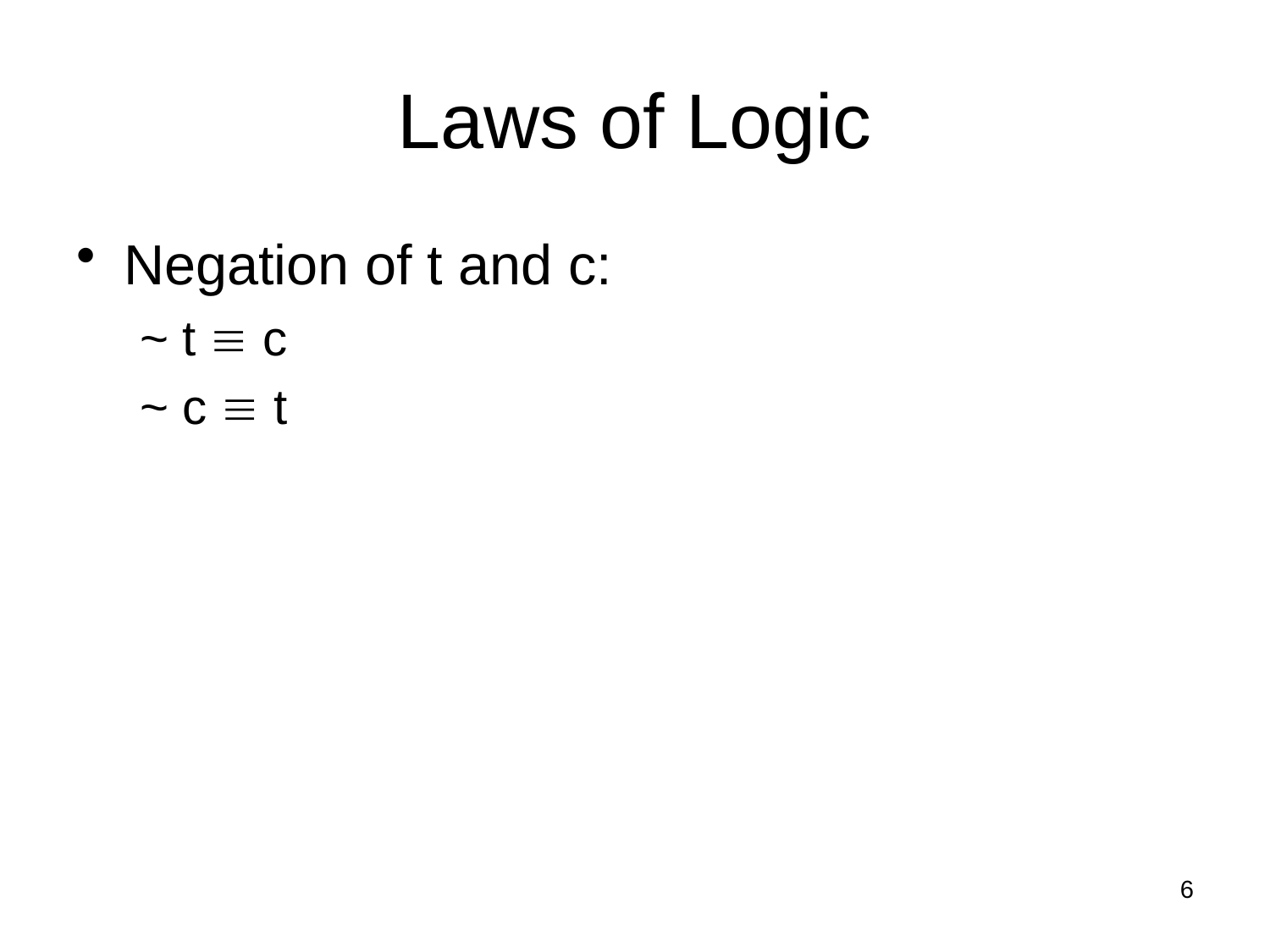

# Laws of Logic
Negation of t and c:
~ t ≡ c
~ c ≡ t
6